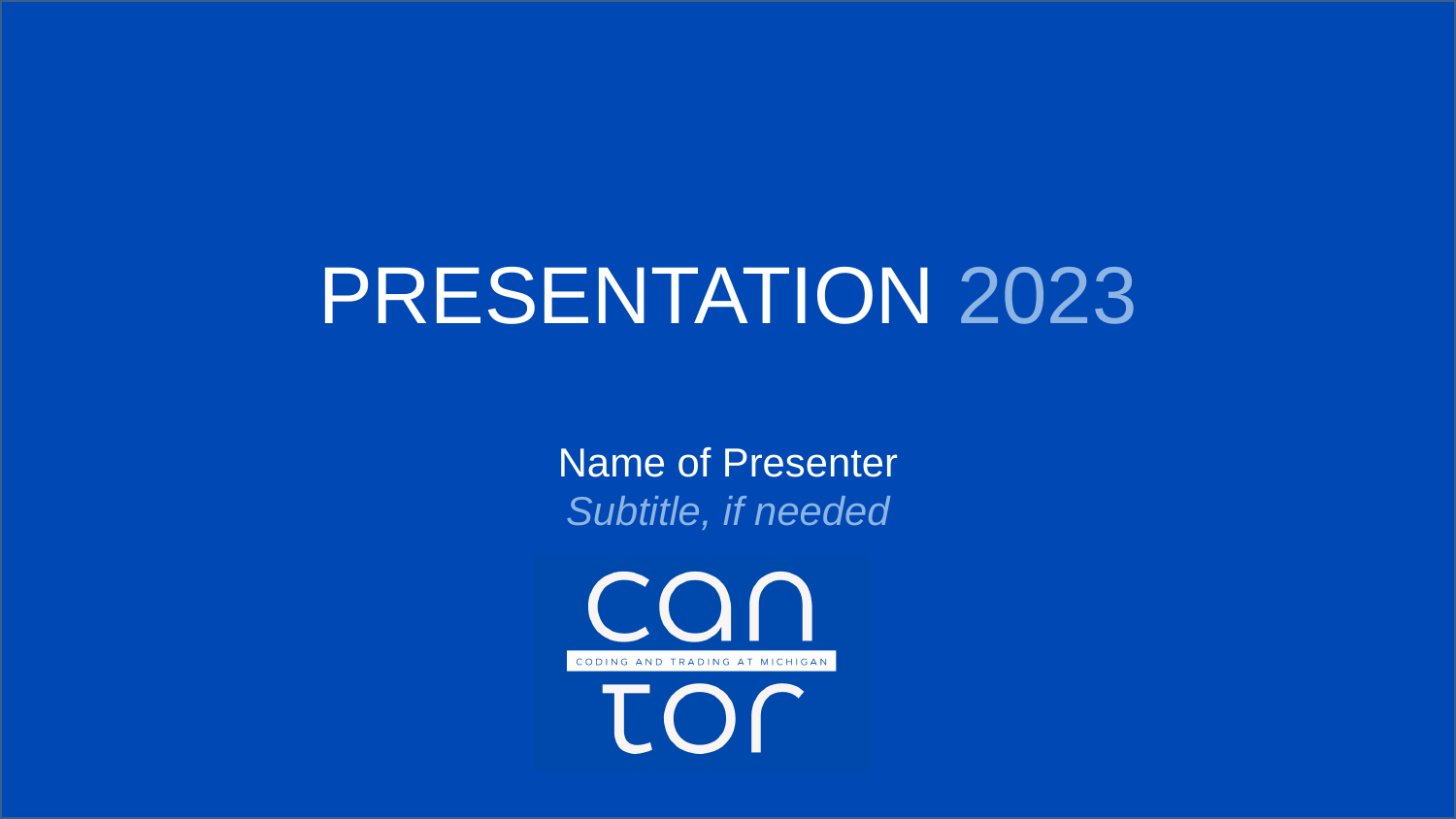

# presentation 2023
Name of Presenter
Subtitle, if needed